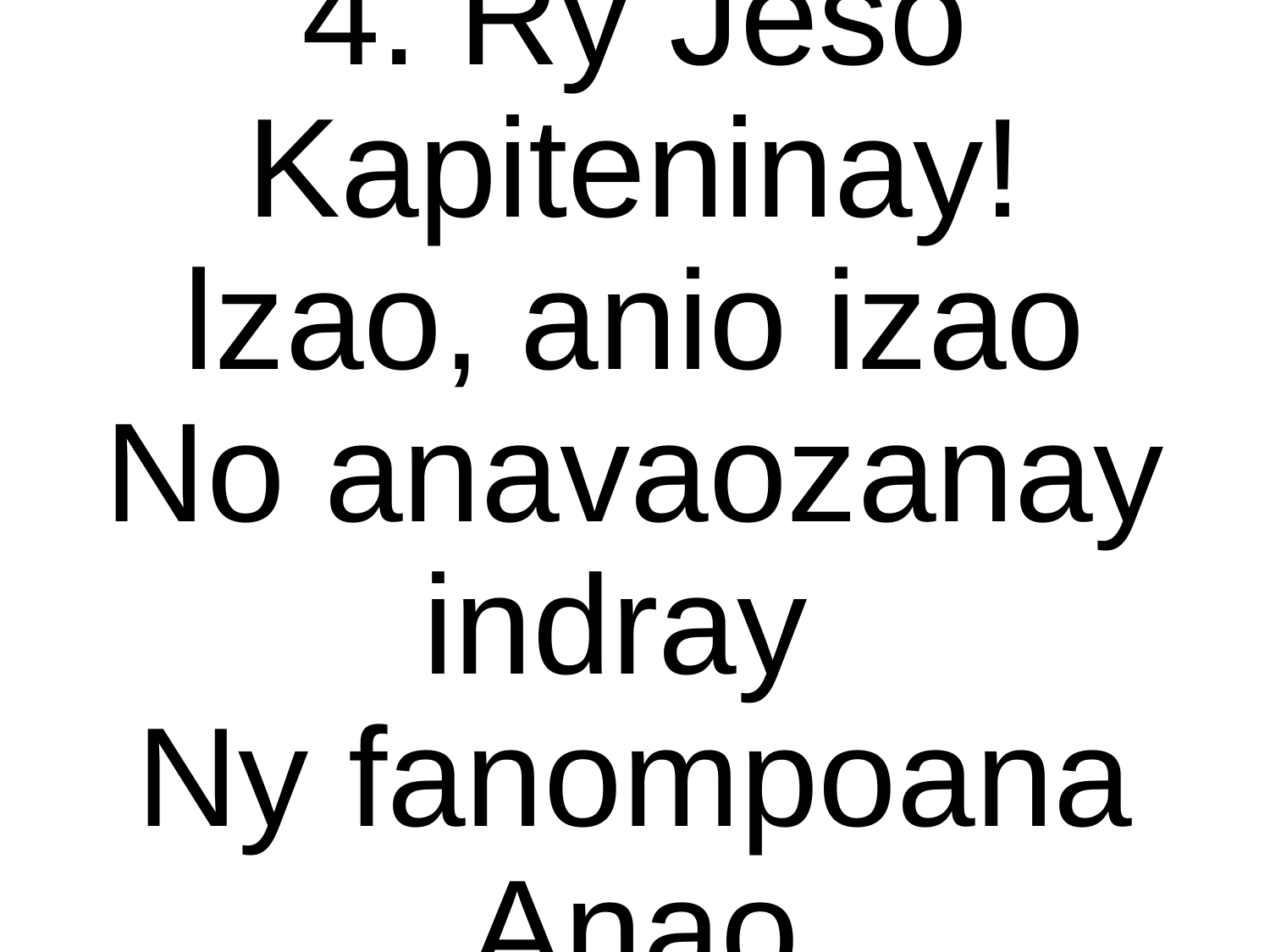

4. Ry Jeso Kapiteninay!
lzao, anio izao
No anavaozanay indray
Ny fanompoana Anao